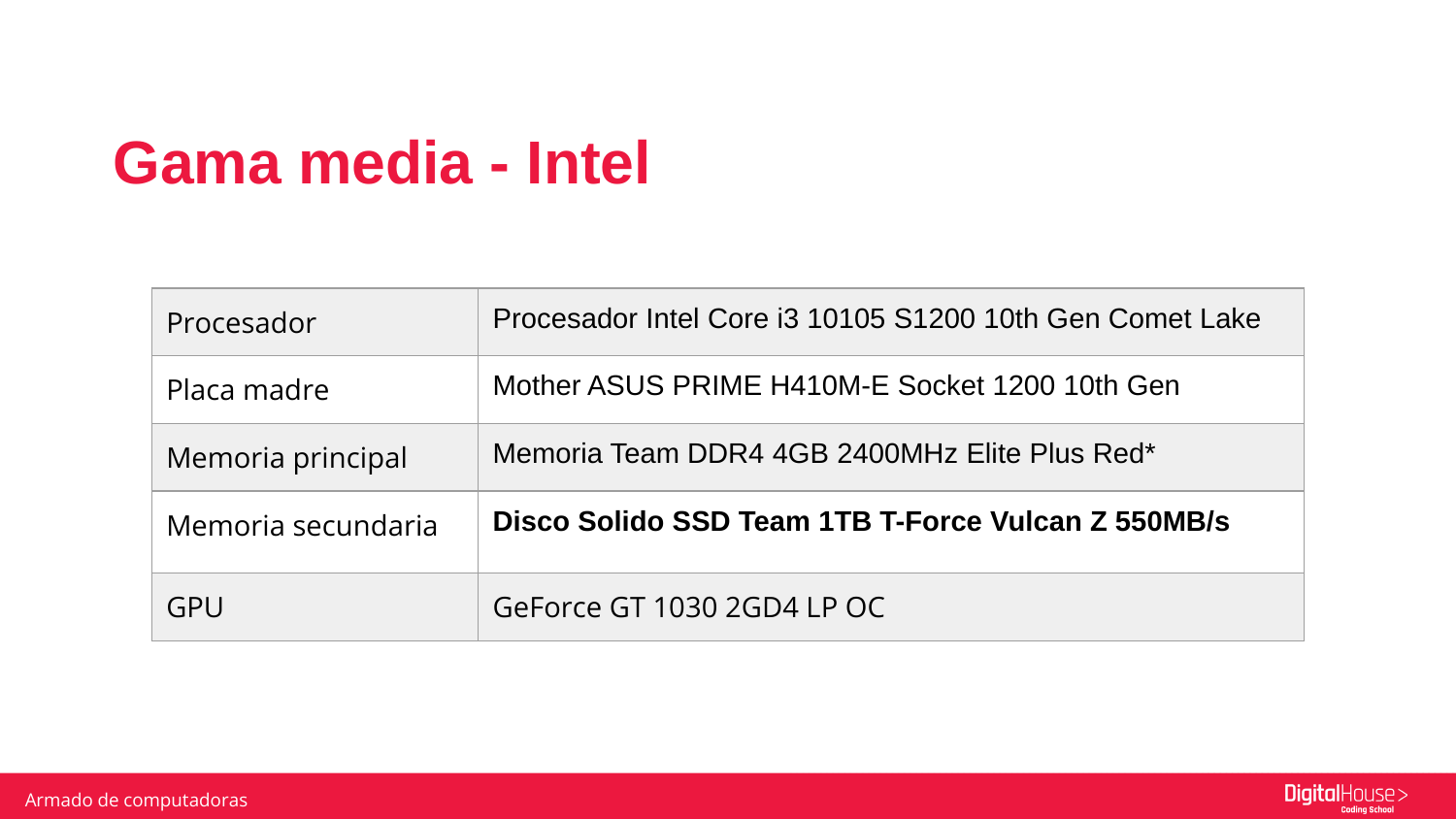

Gama media - Intel

| Procesador | Procesador Intel Core i3 10105 S1200 10th Gen Comet Lake |
| --- | --- |
| Placa madre | Mother ASUS PRIME H410M-E Socket 1200 10th Gen |
| Memoria principal | Memoria Team DDR4 4GB 2400MHz Elite Plus Red\* |
| Memoria secundaria | Disco Solido SSD Team 1TB T-Force Vulcan Z 550MB/s |
| GPU | GeForce GT 1030 2GD4 LP OC |